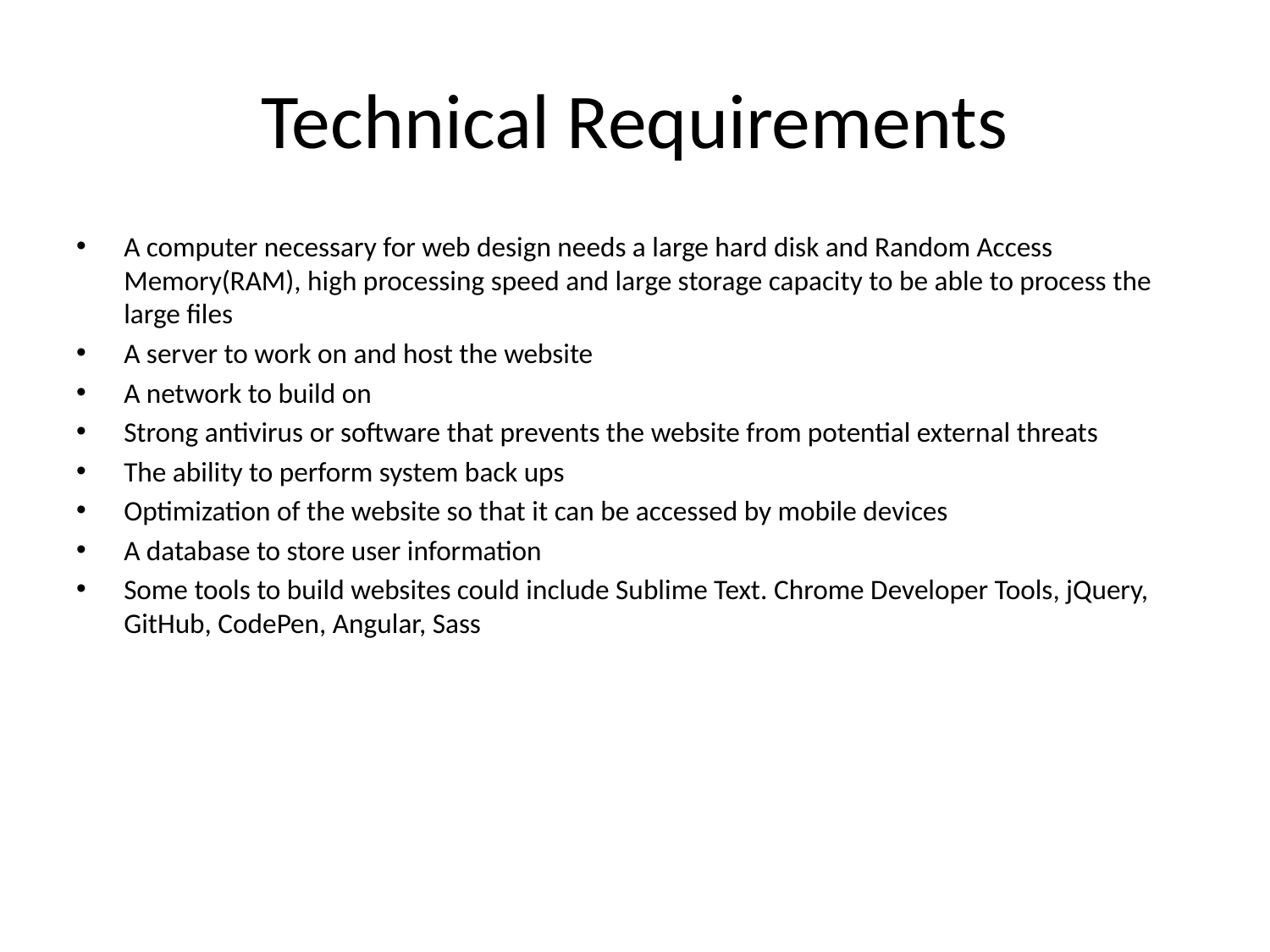

# Technical Requirements
A computer necessary for web design needs a large hard disk and Random Access Memory(RAM), high processing speed and large storage capacity to be able to process the large files
A server to work on and host the website
A network to build on
Strong antivirus or software that prevents the website from potential external threats
The ability to perform system back ups
Optimization of the website so that it can be accessed by mobile devices
A database to store user information
Some tools to build websites could include Sublime Text. Chrome Developer Tools, jQuery, GitHub, CodePen, Angular, Sass